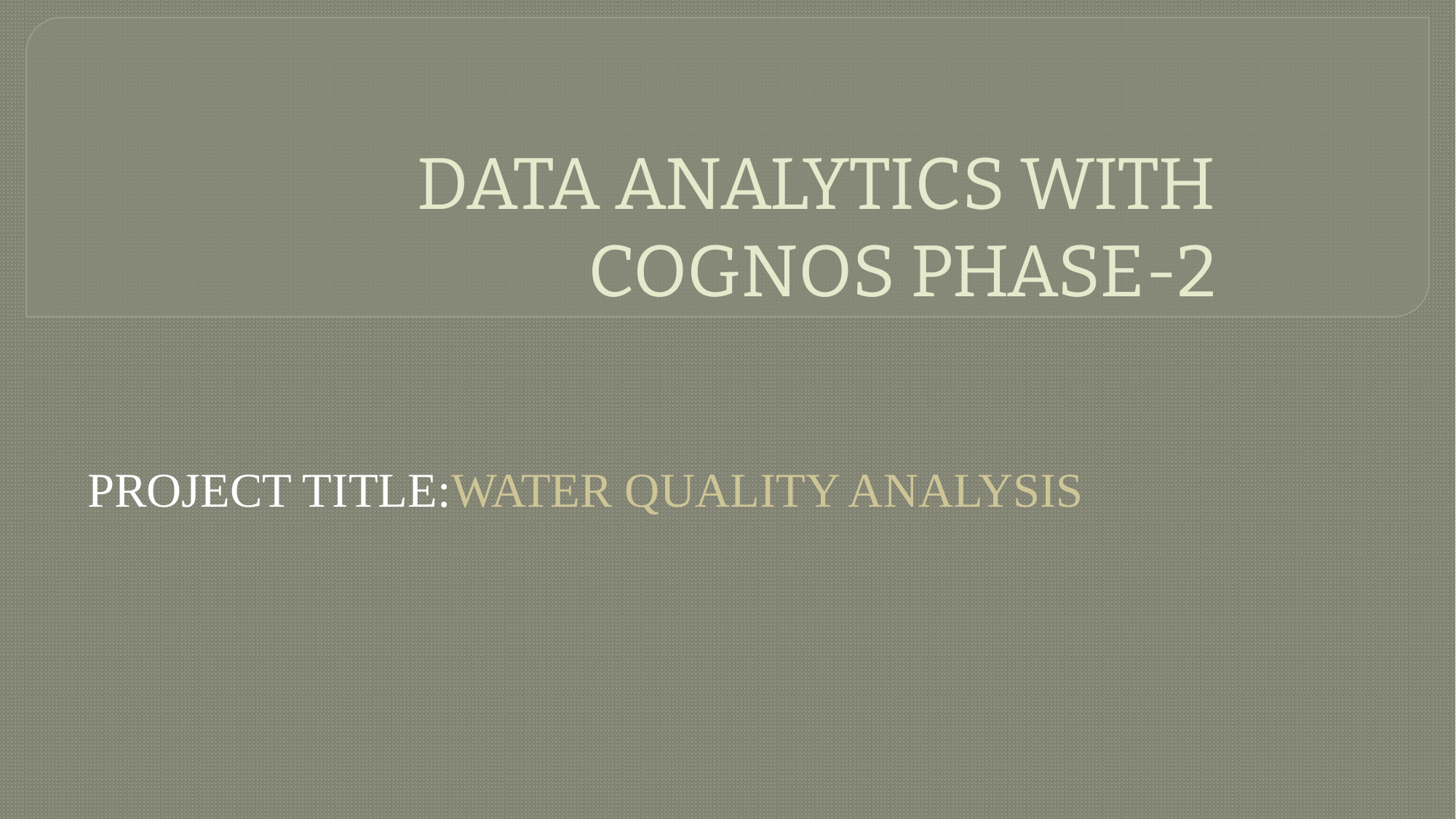

# DATA ANALYTICS WITH COGNOS PHASE-2
PROJECT TITLE:WATER QUALITY ANALYSIS